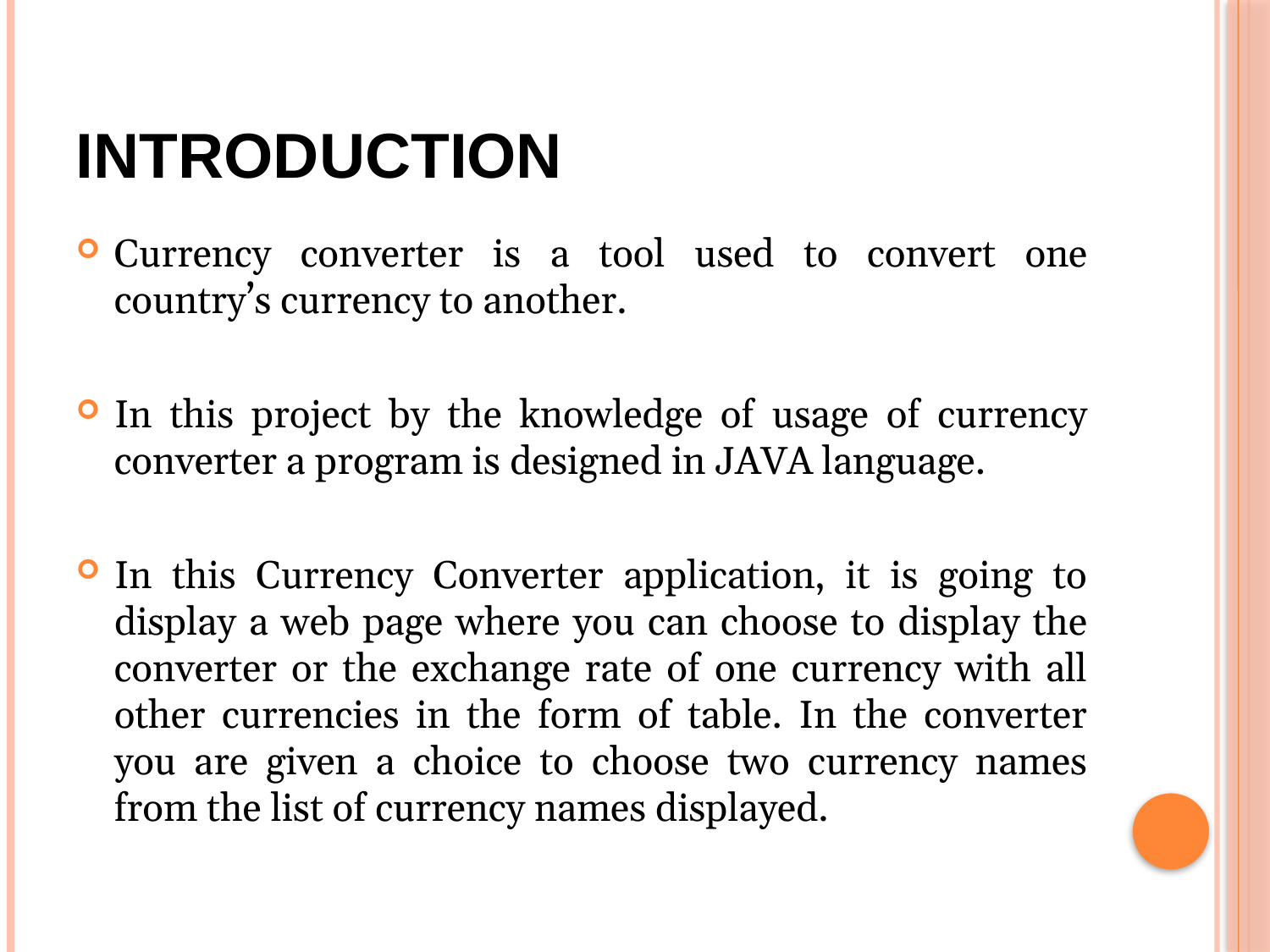

# introduction

Currency converter is a tool used to convert one country’s currency to another.

In this project by the knowledge of usage of currency converter a program is designed in JAVA language.

In this Currency Converter application, it is going to display a web page where you can choose to display the converter or the exchange rate of one currency with all other currencies in the form of table. In the converter you are given a choice to choose two currency names from the list of currency names displayed.